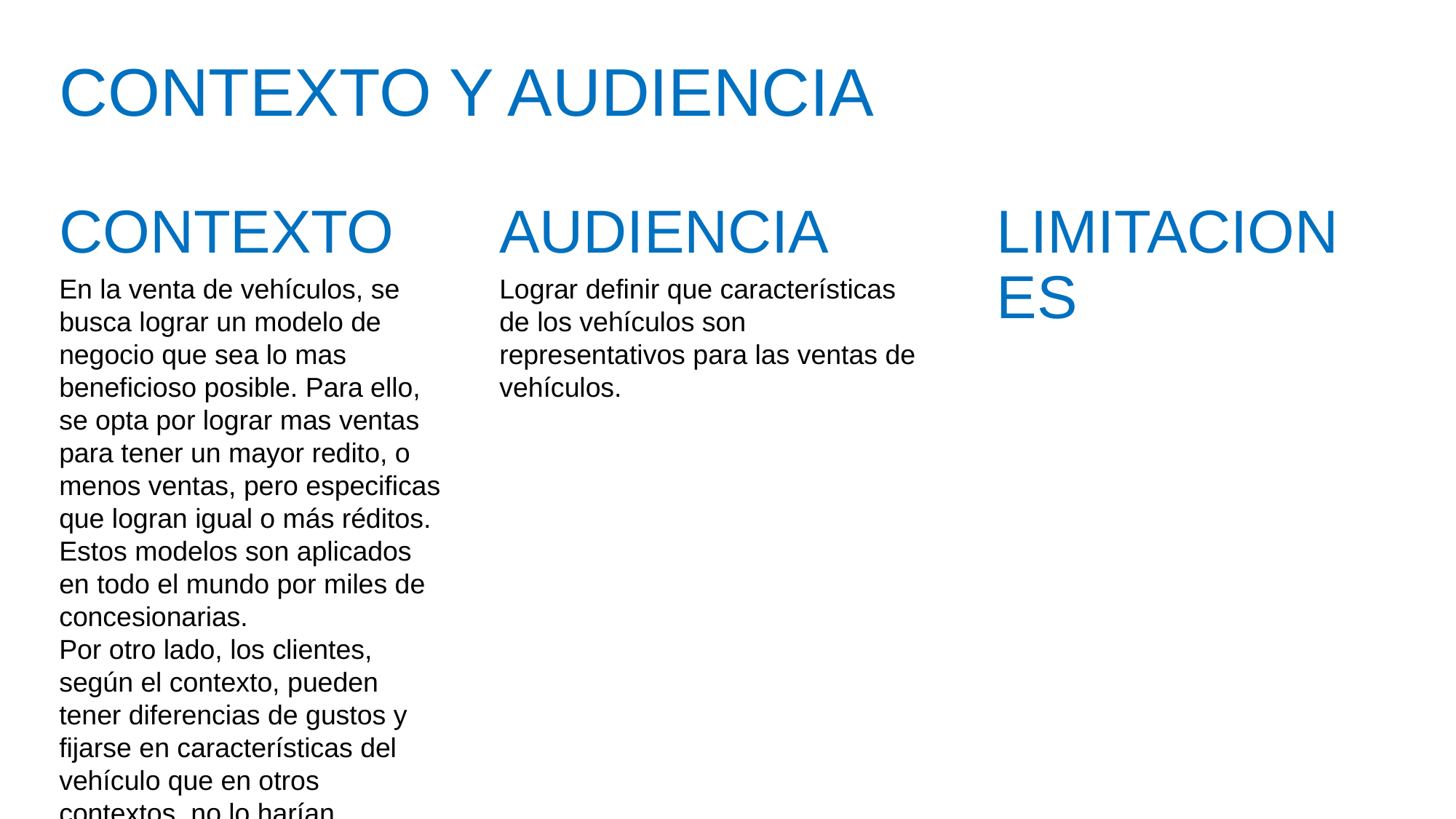

# CONTEXTO Y AUDIENCIA
CONTEXTO
AUDIENCIA
LIMITACIONES
En la venta de vehículos, se busca lograr un modelo de negocio que sea lo mas beneficioso posible. Para ello, se opta por lograr mas ventas para tener un mayor redito, o menos ventas, pero especificas que logran igual o más réditos. Estos modelos son aplicados en todo el mundo por miles de concesionarias.
Por otro lado, los clientes, según el contexto, pueden tener diferencias de gustos y fijarse en características del vehículo que en otros contextos, no lo harían.
Lograr definir que características de los vehículos son representativos para las ventas de vehículos.